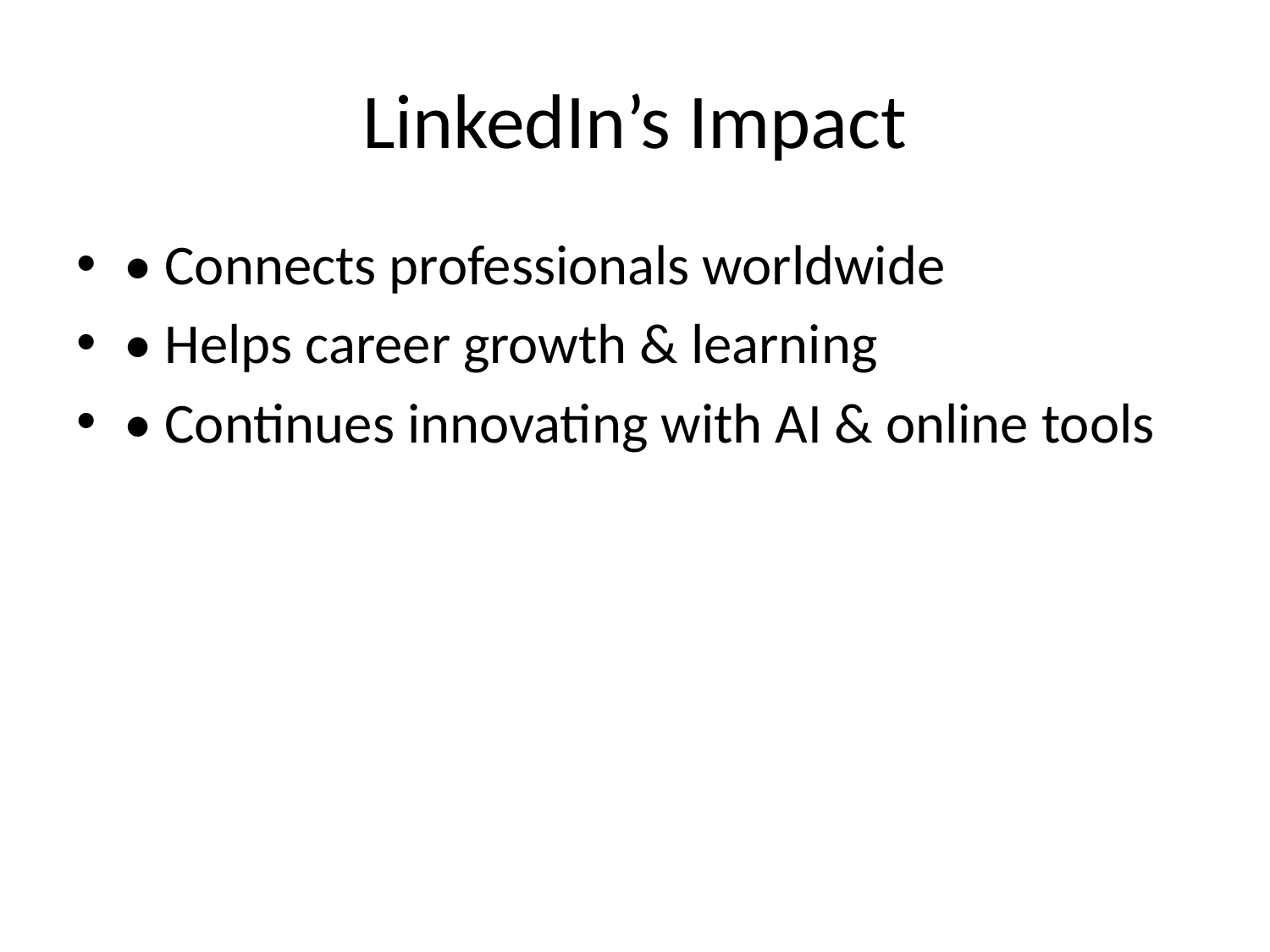

# LinkedIn’s Impact
• Connects professionals worldwide
• Helps career growth & learning
• Continues innovating with AI & online tools